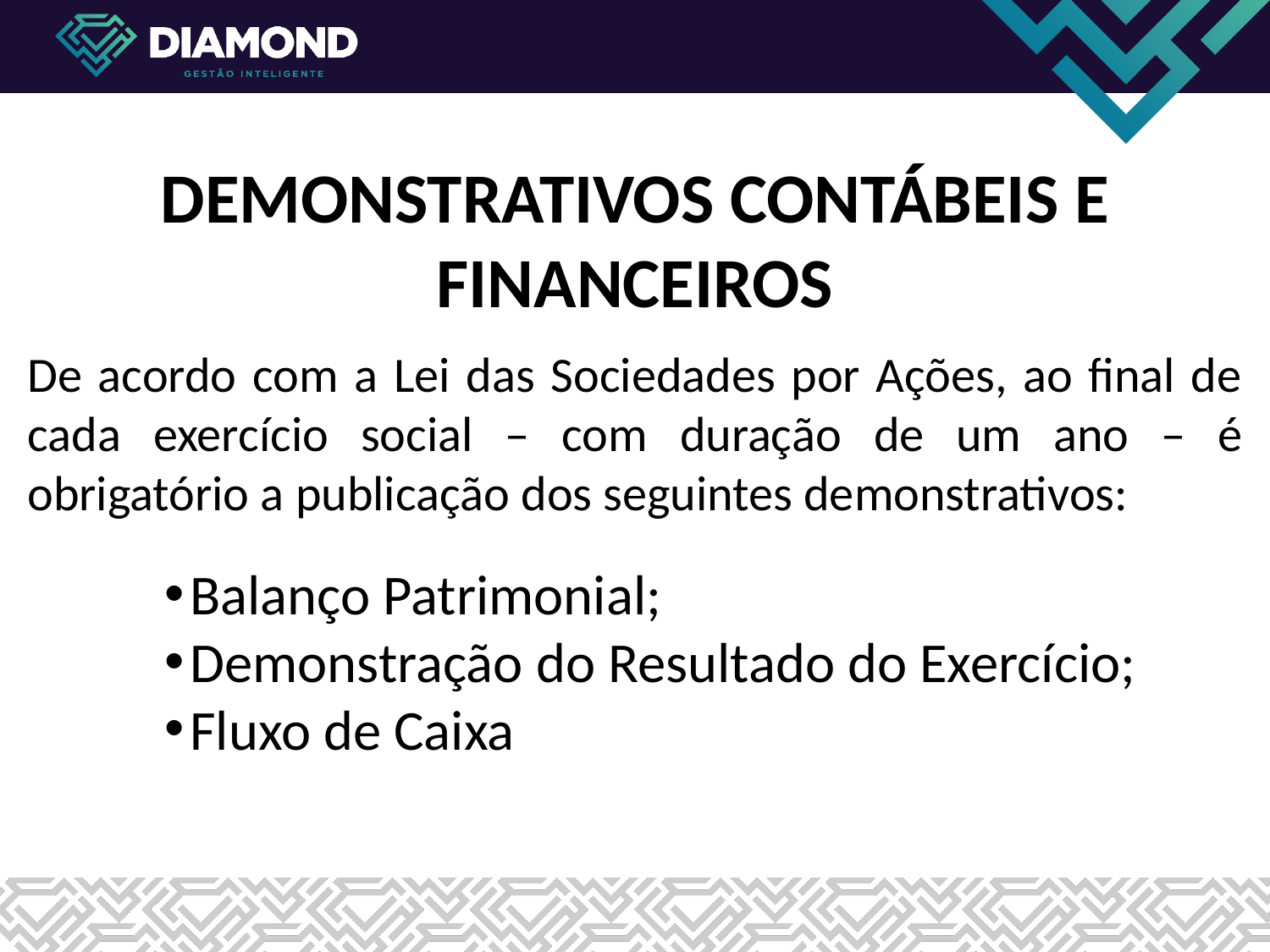

DEMONSTRATIVOS CONTÁBEIS E FINANCEIROS

De acordo com a Lei das Sociedades por Ações, ao final de cada exercício social – com duração de um ano – é obrigatório a publicação dos seguintes demonstrativos:

Balanço Patrimonial;
Demonstração do Resultado do Exercício;
Fluxo de Caixa